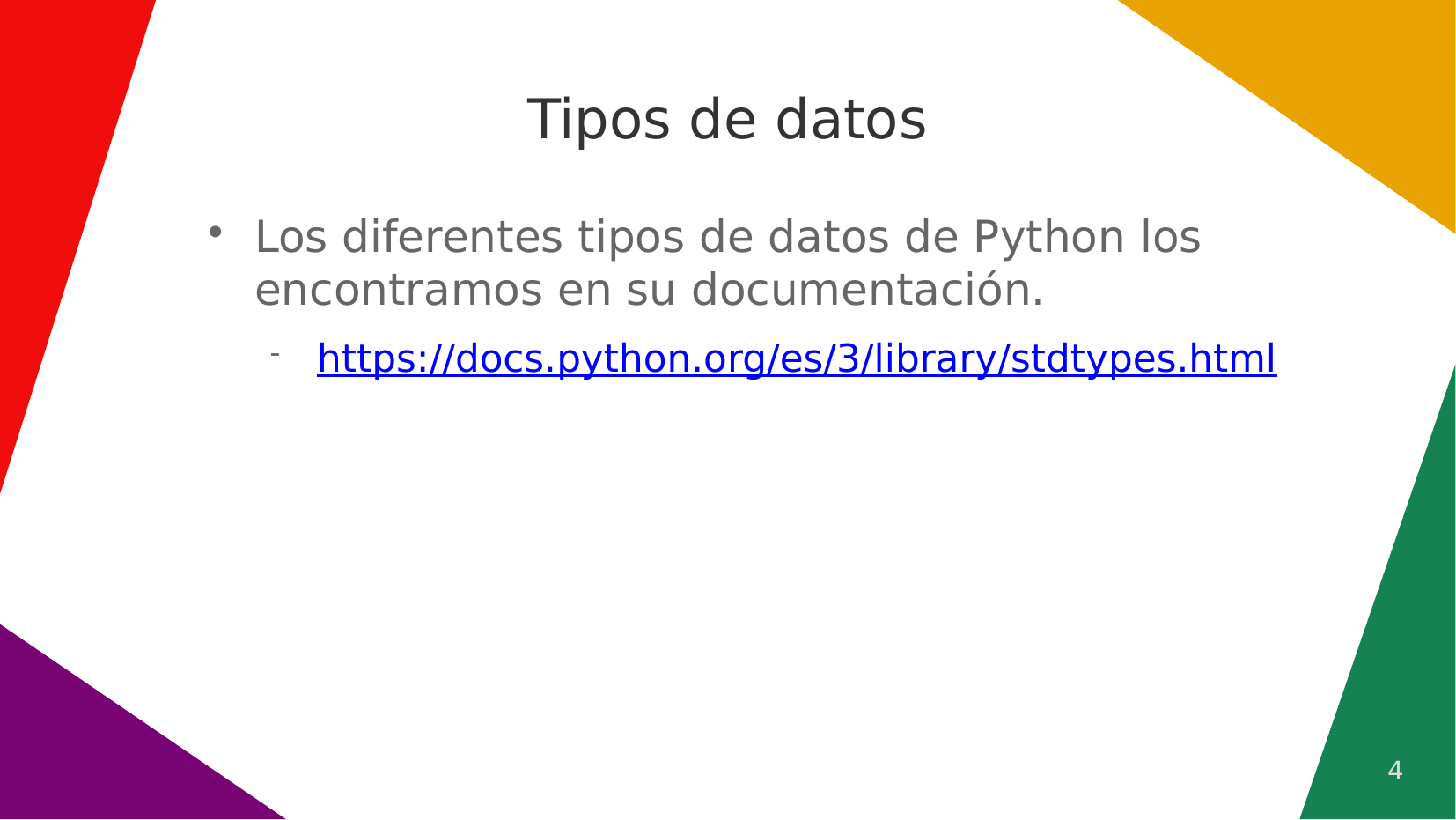

# Tipos de datos
Los diferentes tipos de datos de Python los encontramos en su documentación.
https://docs.python.org/es/3/library/stdtypes.html
4